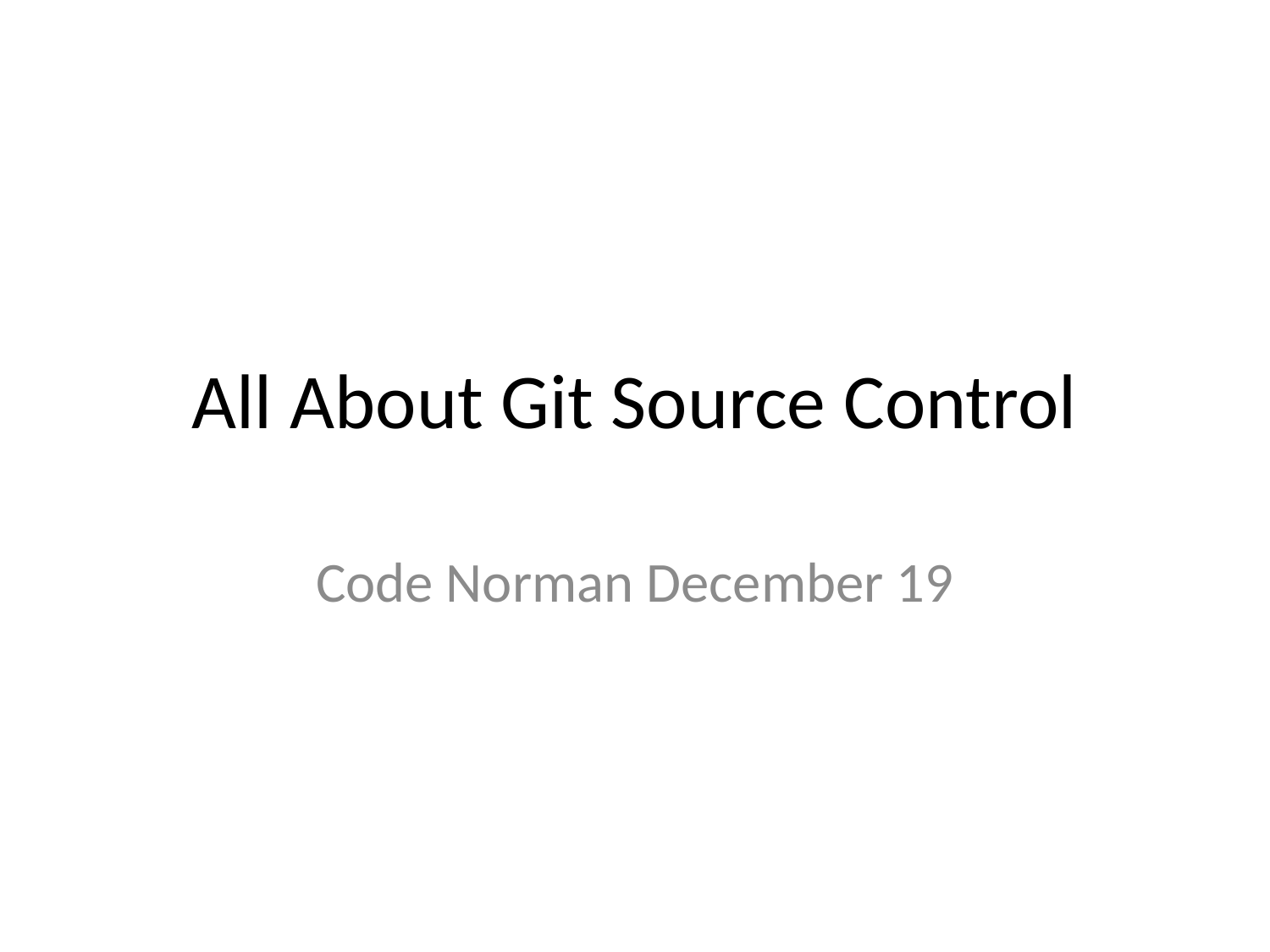

# All About Git Source Control
Code Norman December 19